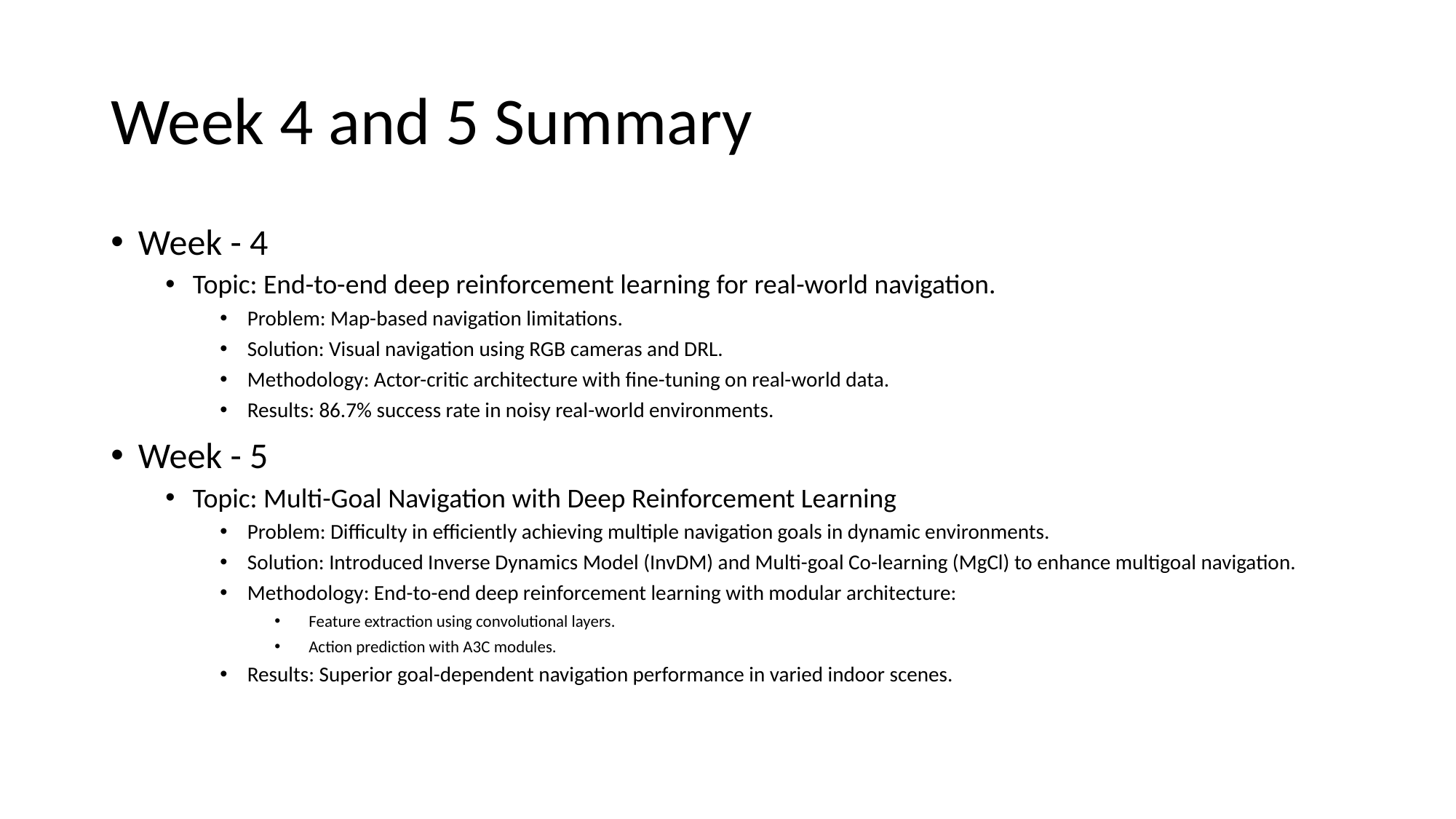

# Week 4 and 5 Summary
Week - 4
Topic: End-to-end deep reinforcement learning for real-world navigation.
Problem: Map-based navigation limitations.
Solution: Visual navigation using RGB cameras and DRL.
Methodology: Actor-critic architecture with fine-tuning on real-world data.
Results: 86.7% success rate in noisy real-world environments.
Week - 5
Topic: Multi-Goal Navigation with Deep Reinforcement Learning
Problem: Difficulty in efficiently achieving multiple navigation goals in dynamic environments.
Solution: Introduced Inverse Dynamics Model (InvDM) and Multi-goal Co-learning (MgCl) to enhance multigoal navigation.
Methodology: End-to-end deep reinforcement learning with modular architecture:
Feature extraction using convolutional layers.
Action prediction with A3C modules.
Results: Superior goal-dependent navigation performance in varied indoor scenes.